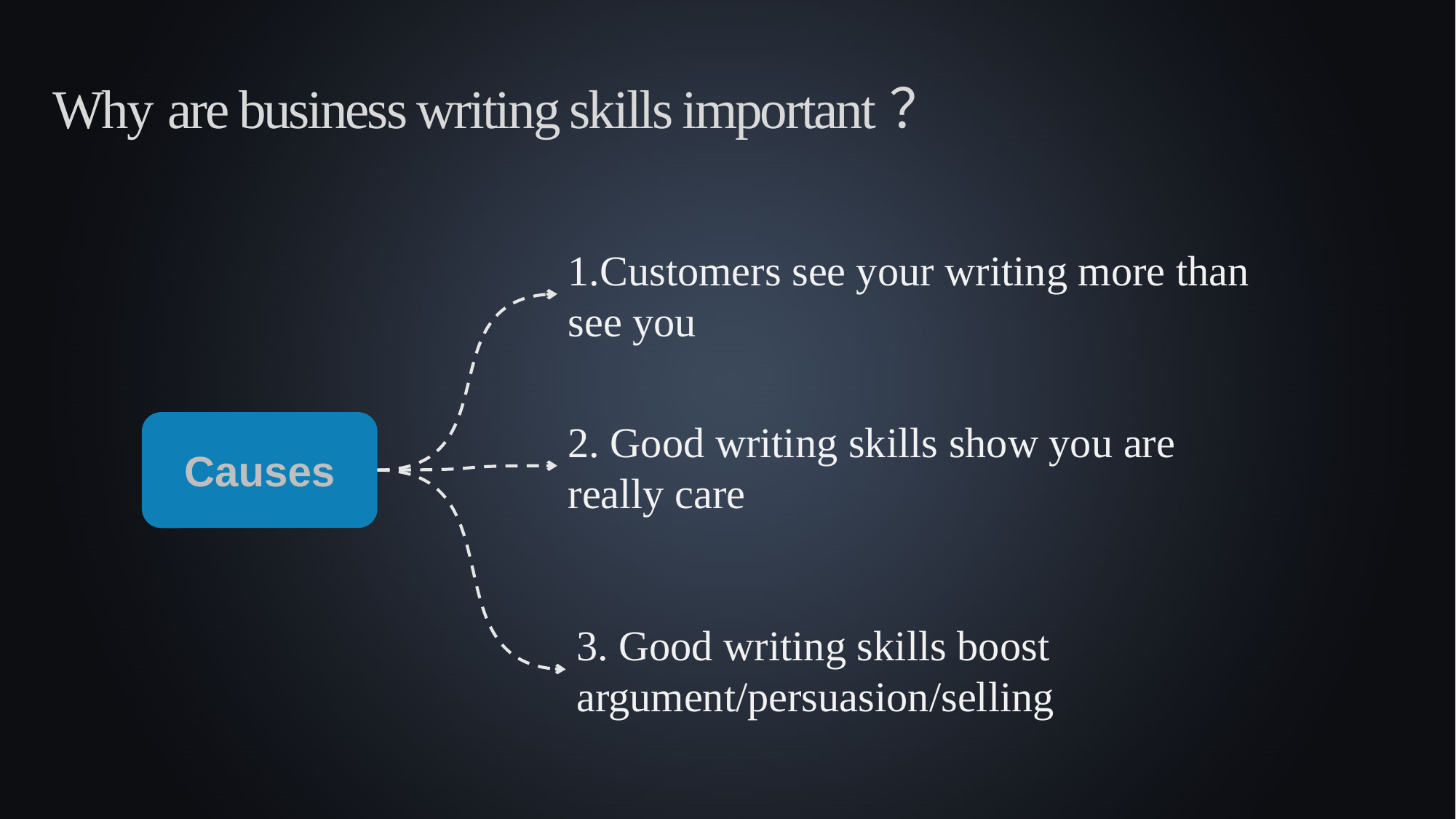

Why are business writing skills important？
1.Customers see your writing more than see you
2. Good writing skills show you are really care
Causes
3. Good writing skills boost argument/persuasion/selling